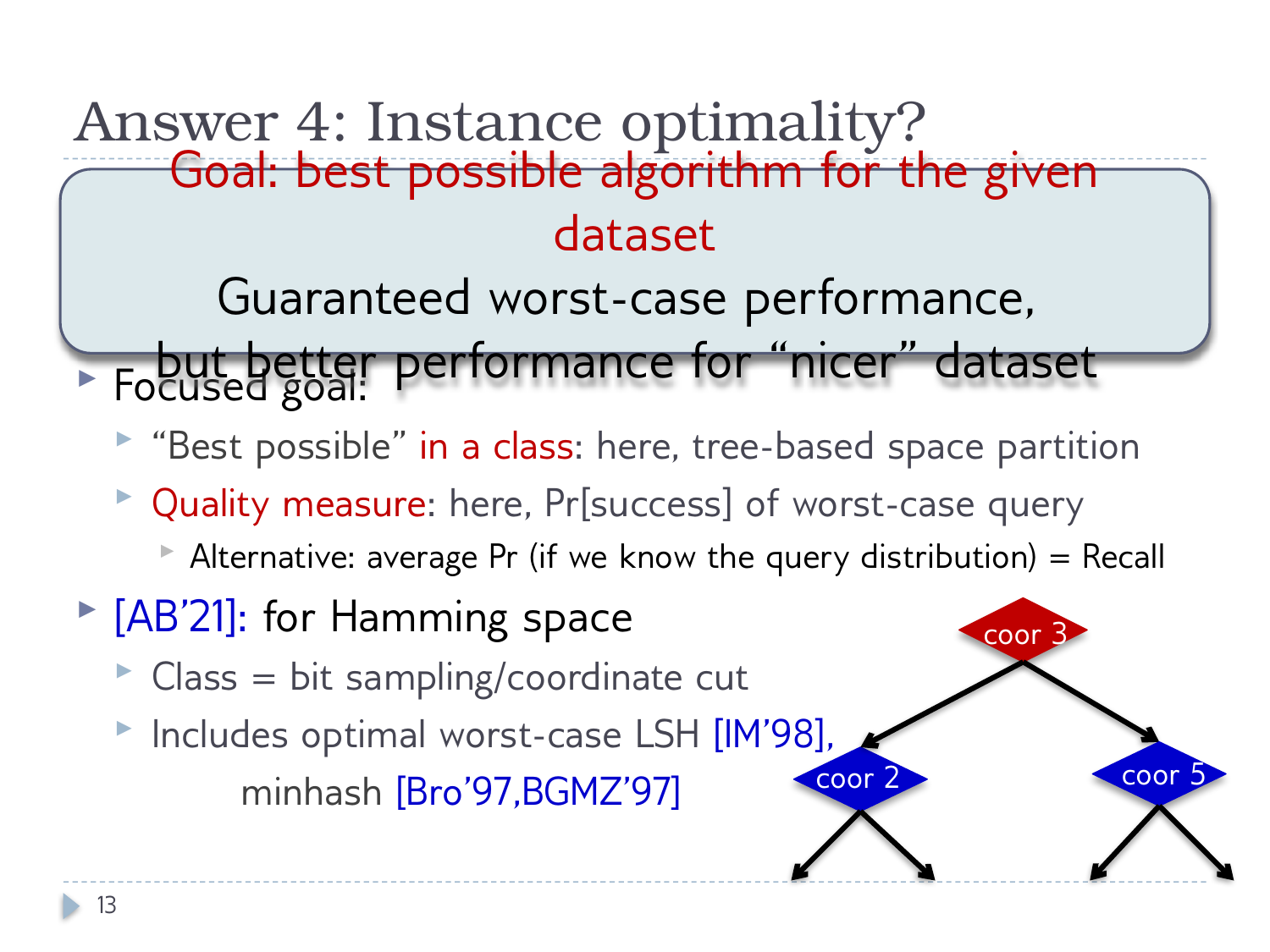

# Answer 4: Instance optimality?
Goal: best possible algorithm for the given dataset
Guaranteed worst-case performance,
but better performance for “nicer” dataset

Focused goal:
“Best possible” in a class: here, tree-based space partition
Quality measure: here, Pr[success] of worst-case query
Alternative: average Pr (if we know the query distribution) = Recall
[AB’21]: for Hamming space
Class = bit sampling/coordinate cut
Includes optimal worst-case LSH [IM’98],
	minhash [Bro’97,BGMZ’97]

coor 3

coor 5

coor 2
13